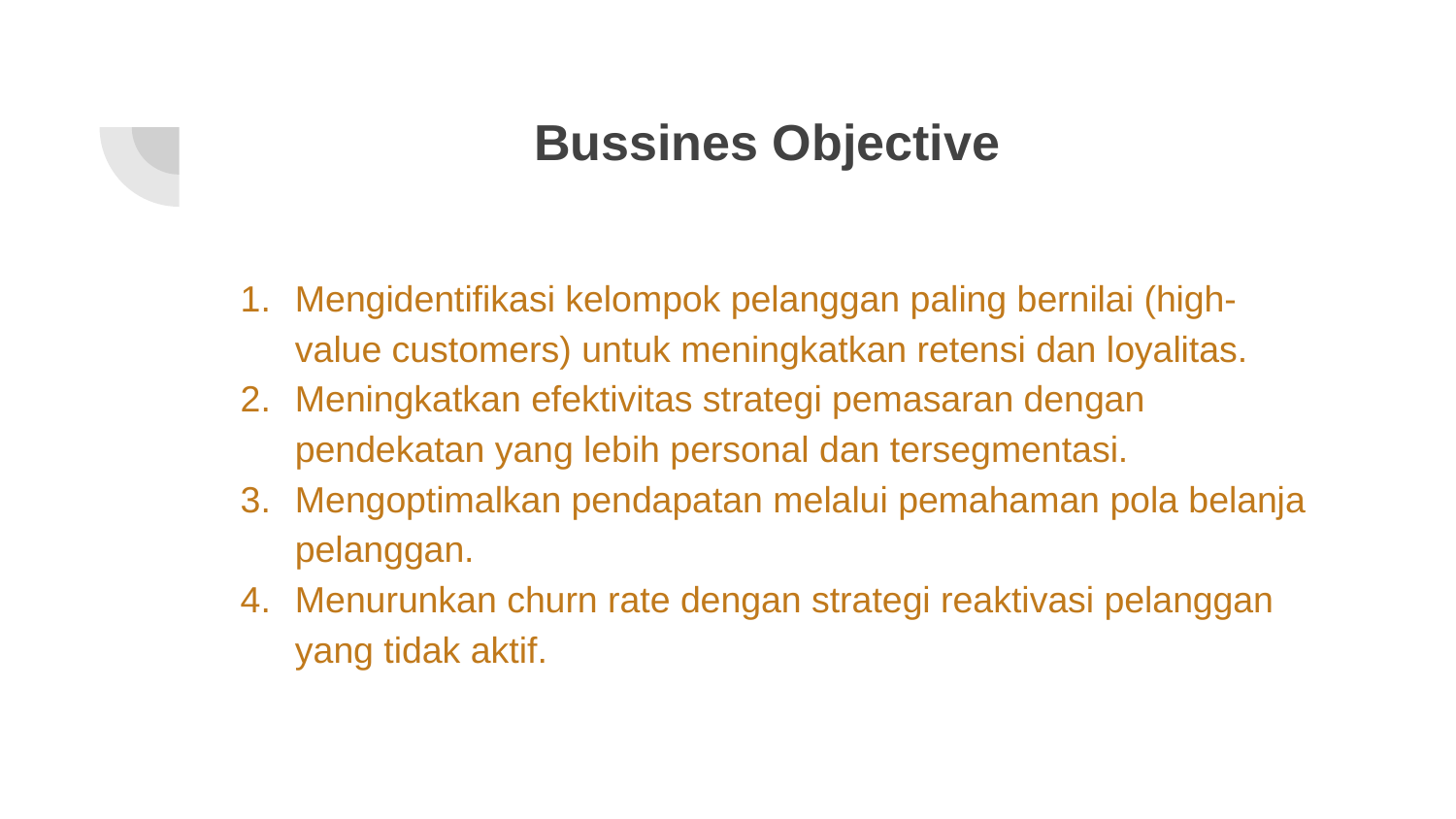

# Bussines Objective
Mengidentifikasi kelompok pelanggan paling bernilai (high-value customers) untuk meningkatkan retensi dan loyalitas.
Meningkatkan efektivitas strategi pemasaran dengan pendekatan yang lebih personal dan tersegmentasi.
Mengoptimalkan pendapatan melalui pemahaman pola belanja pelanggan.
Menurunkan churn rate dengan strategi reaktivasi pelanggan yang tidak aktif.